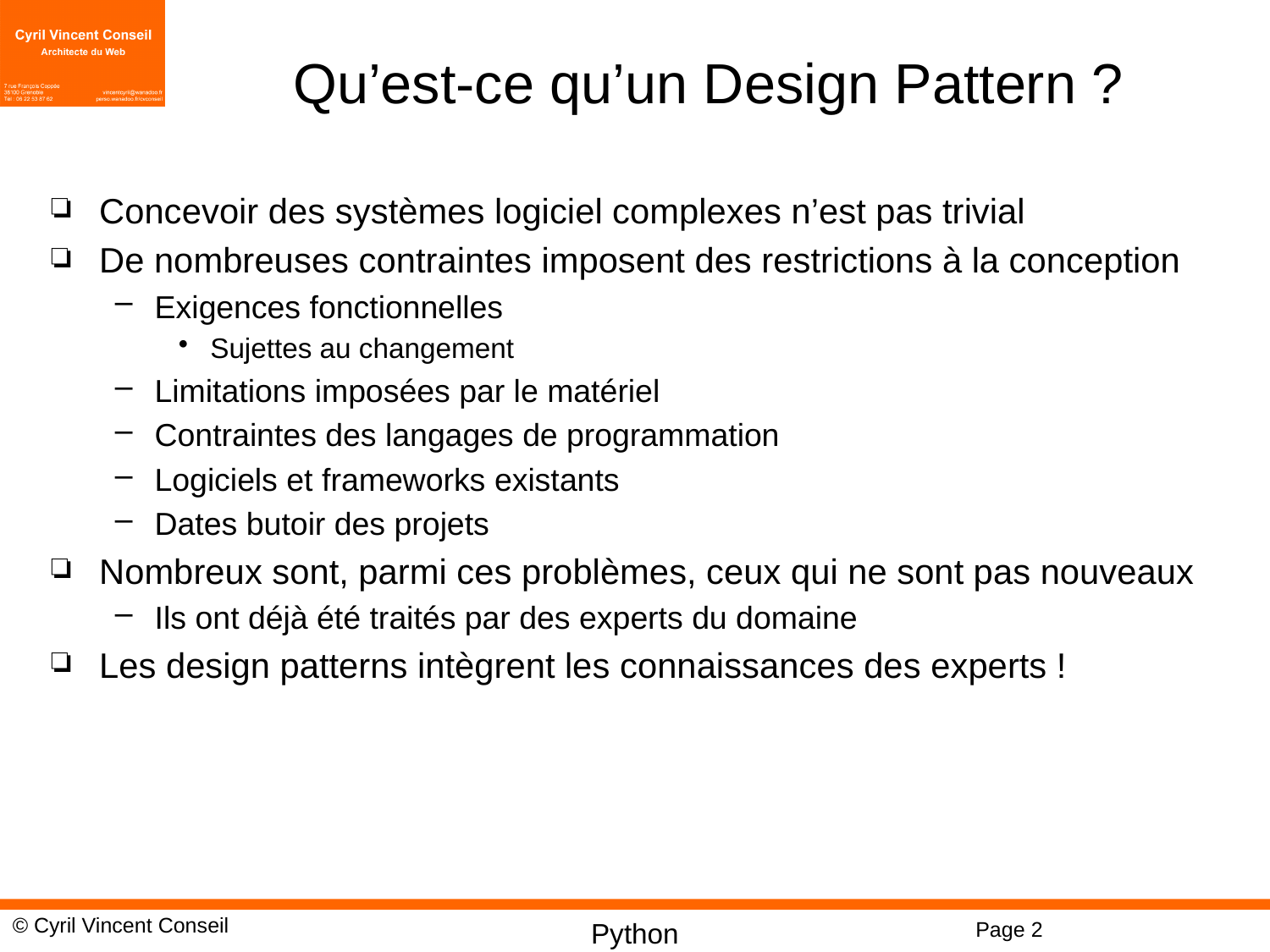

# Qu’est-ce qu’un Design Pattern ?
Concevoir des systèmes logiciel complexes n’est pas trivial
De nombreuses contraintes imposent des restrictions à la conception
Exigences fonctionnelles
Sujettes au changement
Limitations imposées par le matériel
Contraintes des langages de programmation
Logiciels et frameworks existants
Dates butoir des projets
Nombreux sont, parmi ces problèmes, ceux qui ne sont pas nouveaux
Ils ont déjà été traités par des experts du domaine
Les design patterns intègrent les connaissances des experts !